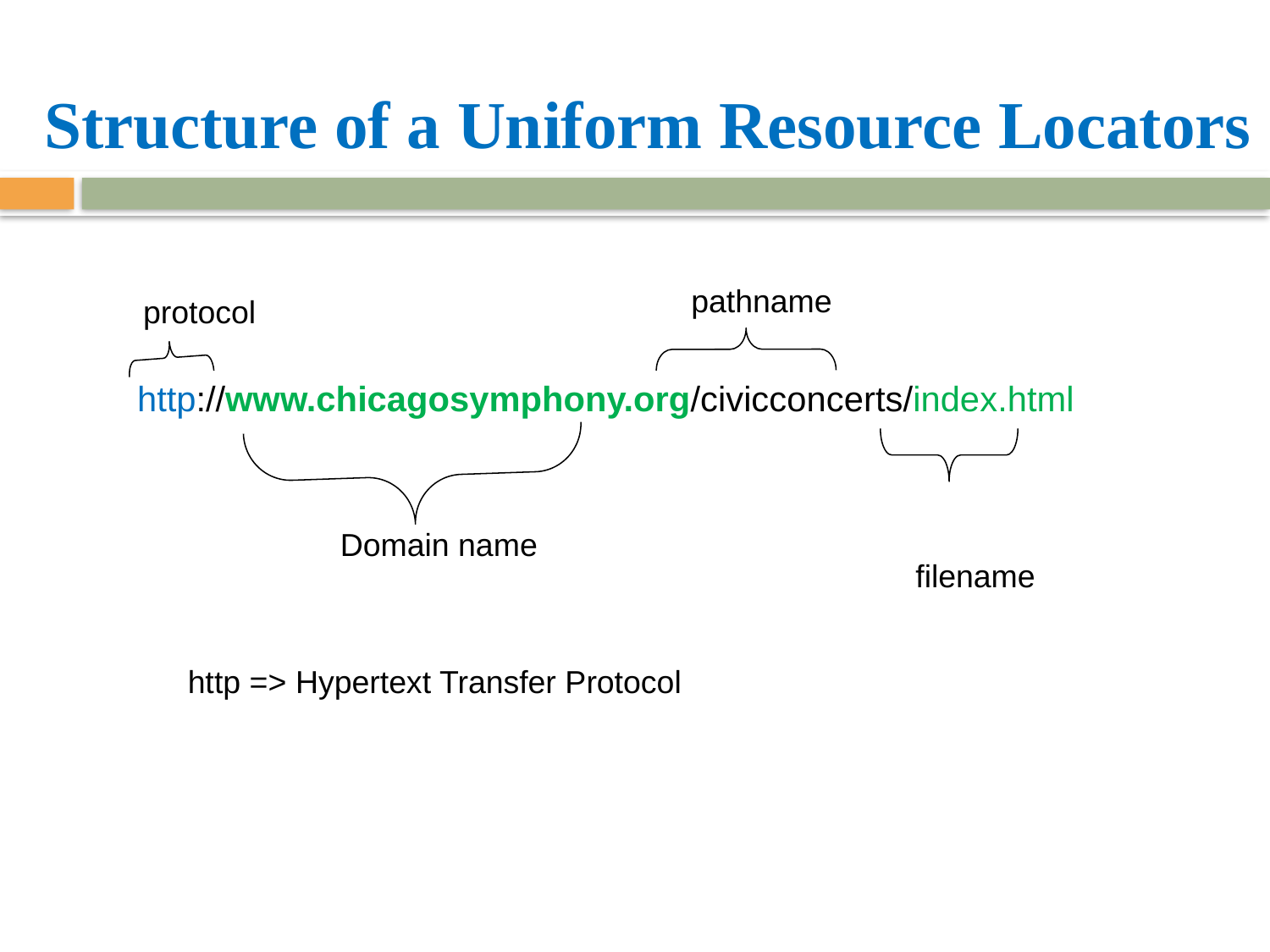

# Structure of a Uniform Resource Locators

pathname
protocol

http://www.chicagosymphony.org/civicconcerts/index.html

Domain name
filename
http => Hypertext Transfer Protocol